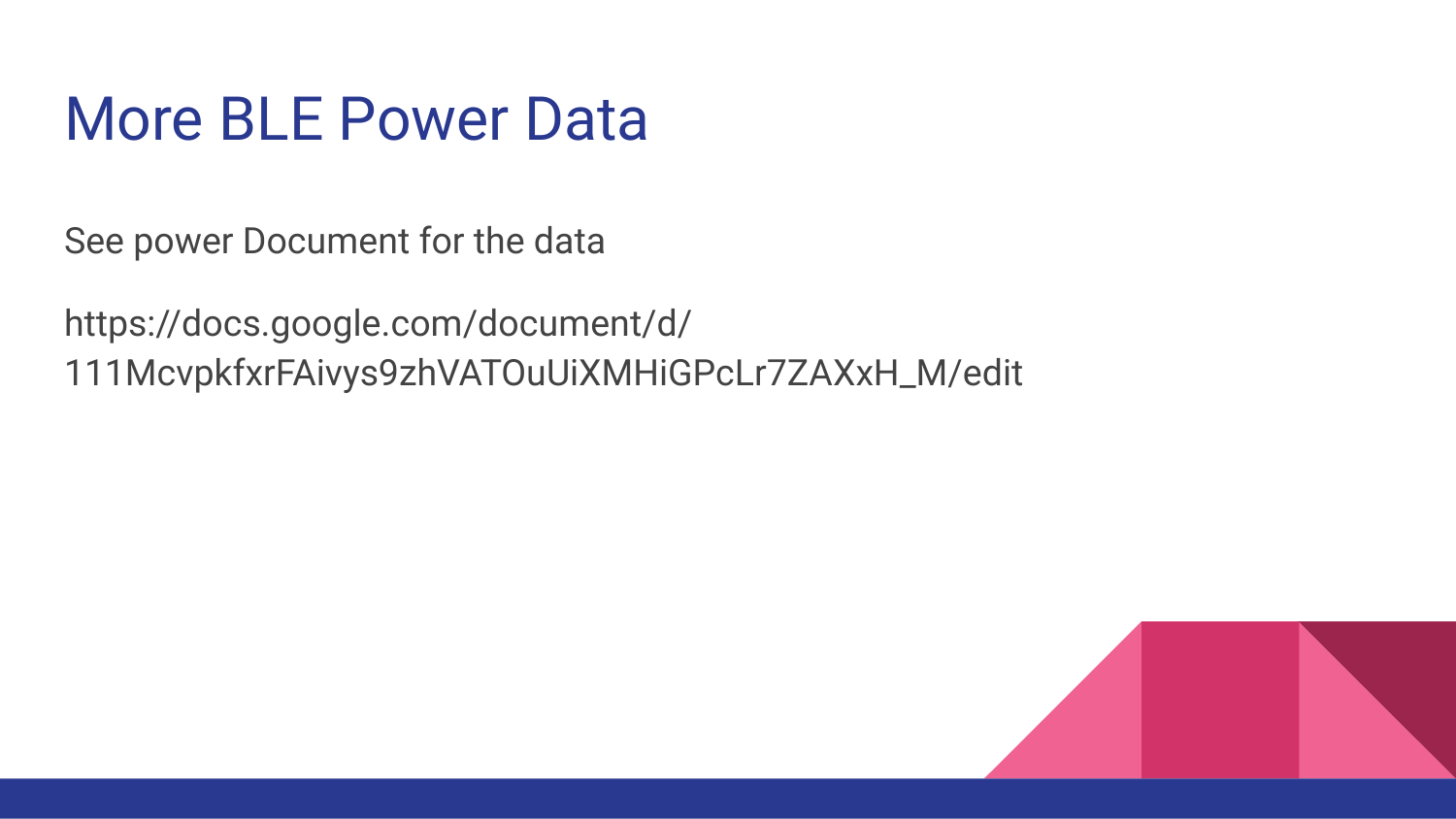

# More BLE Power Data
See power Document for the data
https://docs.google.com/document/d/111McvpkfxrFAivys9zhVATOuUiXMHiGPcLr7ZAXxH_M/edit